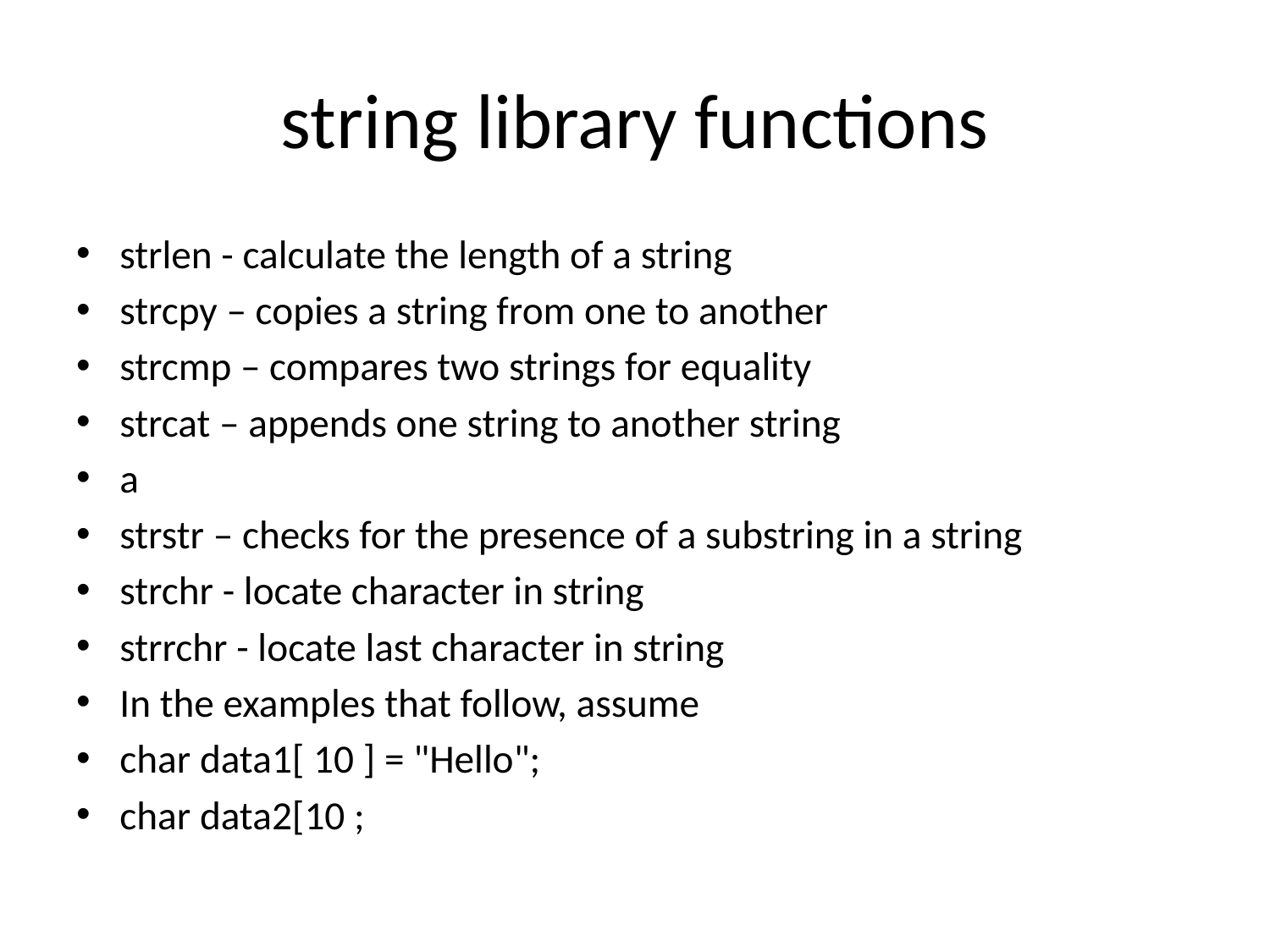

# string library functions
strlen - calculate the length of a string
strcpy – copies a string from one to another
strcmp – compares two strings for equality
strcat – appends one string to another string
a
strstr – checks for the presence of a substring in a string
strchr - locate character in string
strrchr - locate last character in string
In the examples that follow, assume
char data1[ 10 ] = "Hello";
char data2[10 ;